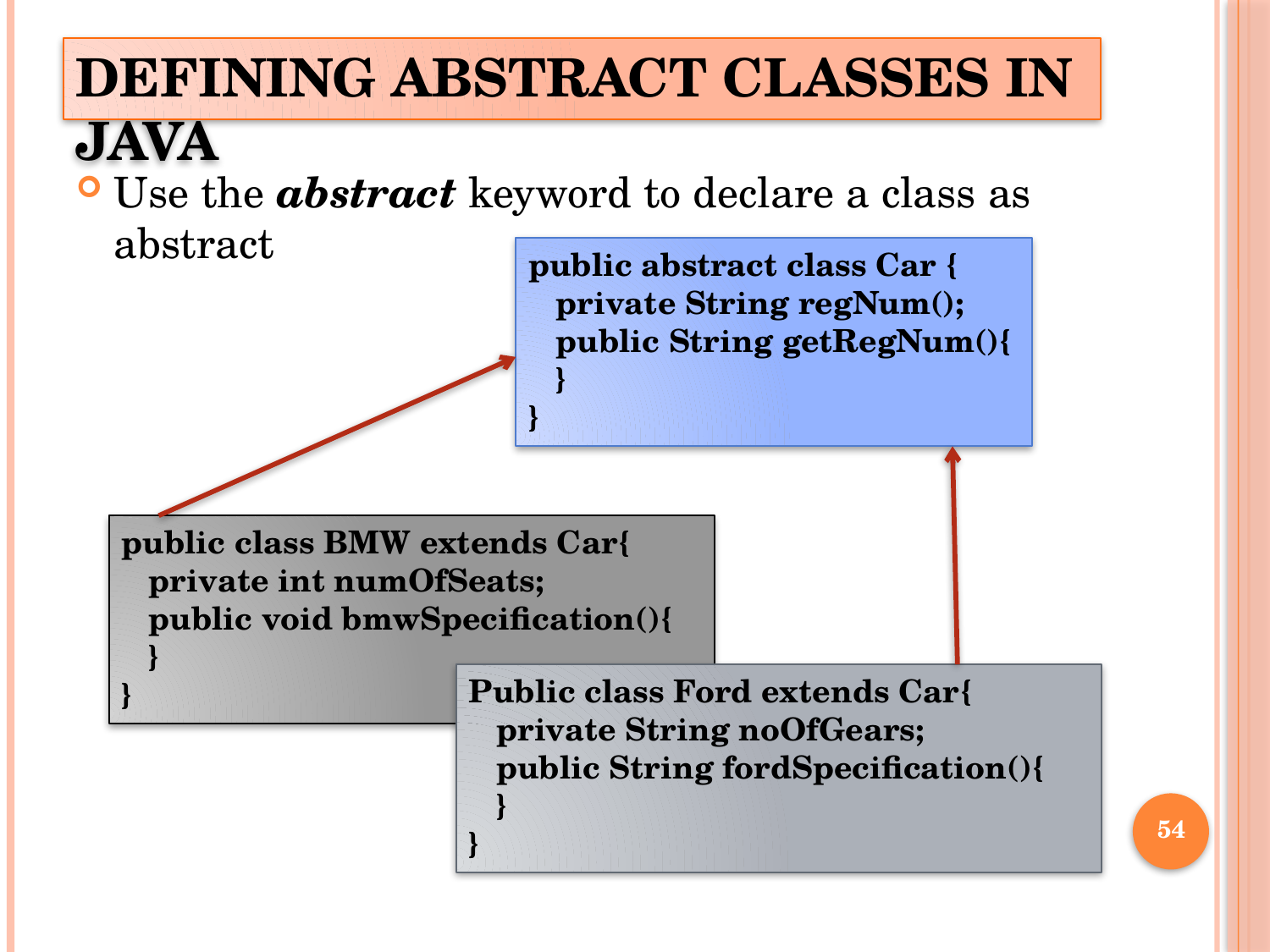

# Defining Abstract Classes in Java
Use the abstract keyword to declare a class as abstract
public abstract class Car {
   private String regNum();
   public String getRegNum(){
   }
}
public class BMW extends Car{
   private int numOfSeats;
   public void bmwSpecification(){
   }
}
Public class Ford extends Car{
   private String noOfGears;
   public String fordSpecification(){
   }
}
54